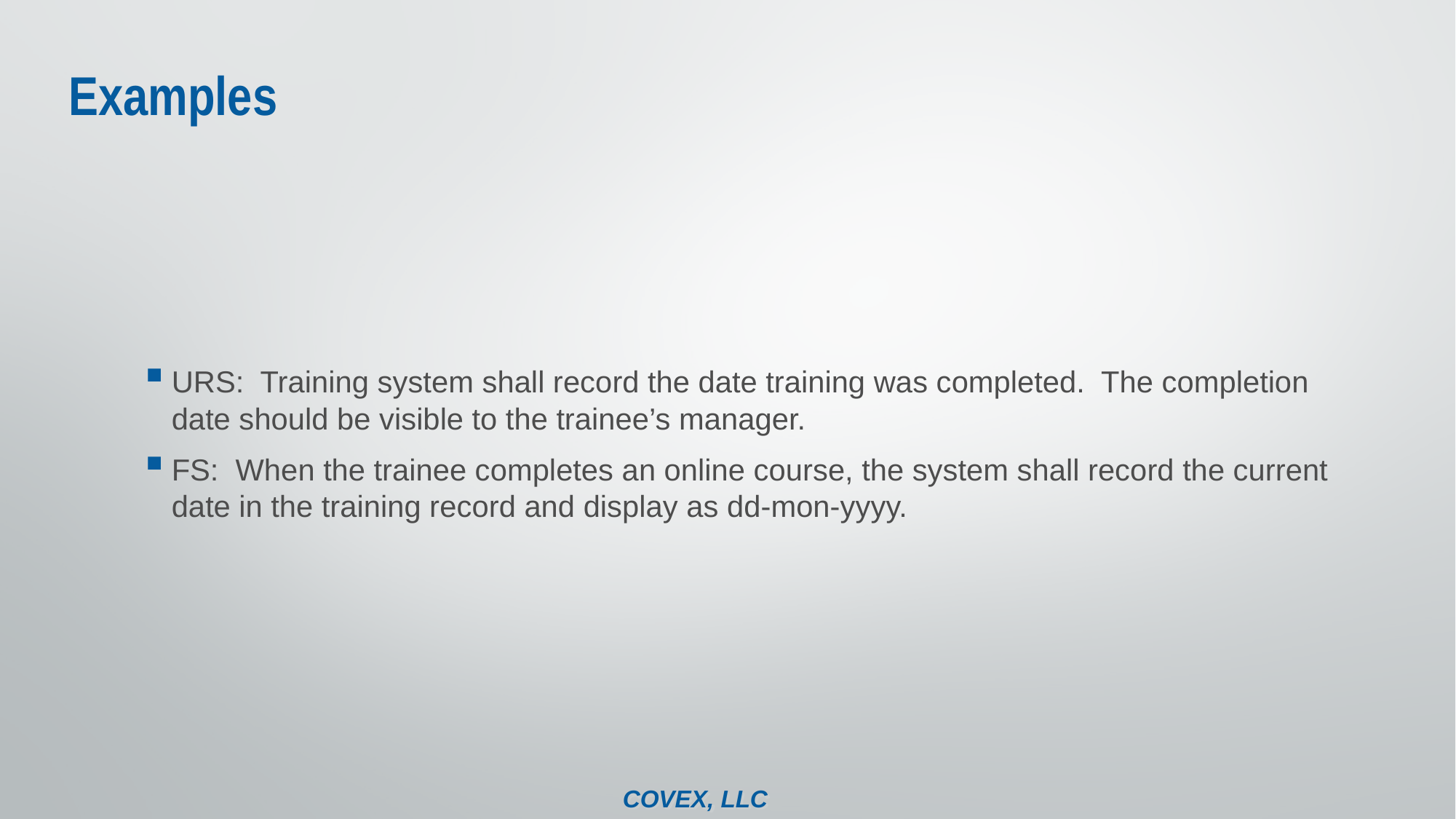

# Examples
URS:  Training system shall record the date training was completed.  The completion date should be visible to the trainee’s manager.
FS:  When the trainee completes an online course, the system shall record the current date in the training record and display as dd-mon-yyyy.